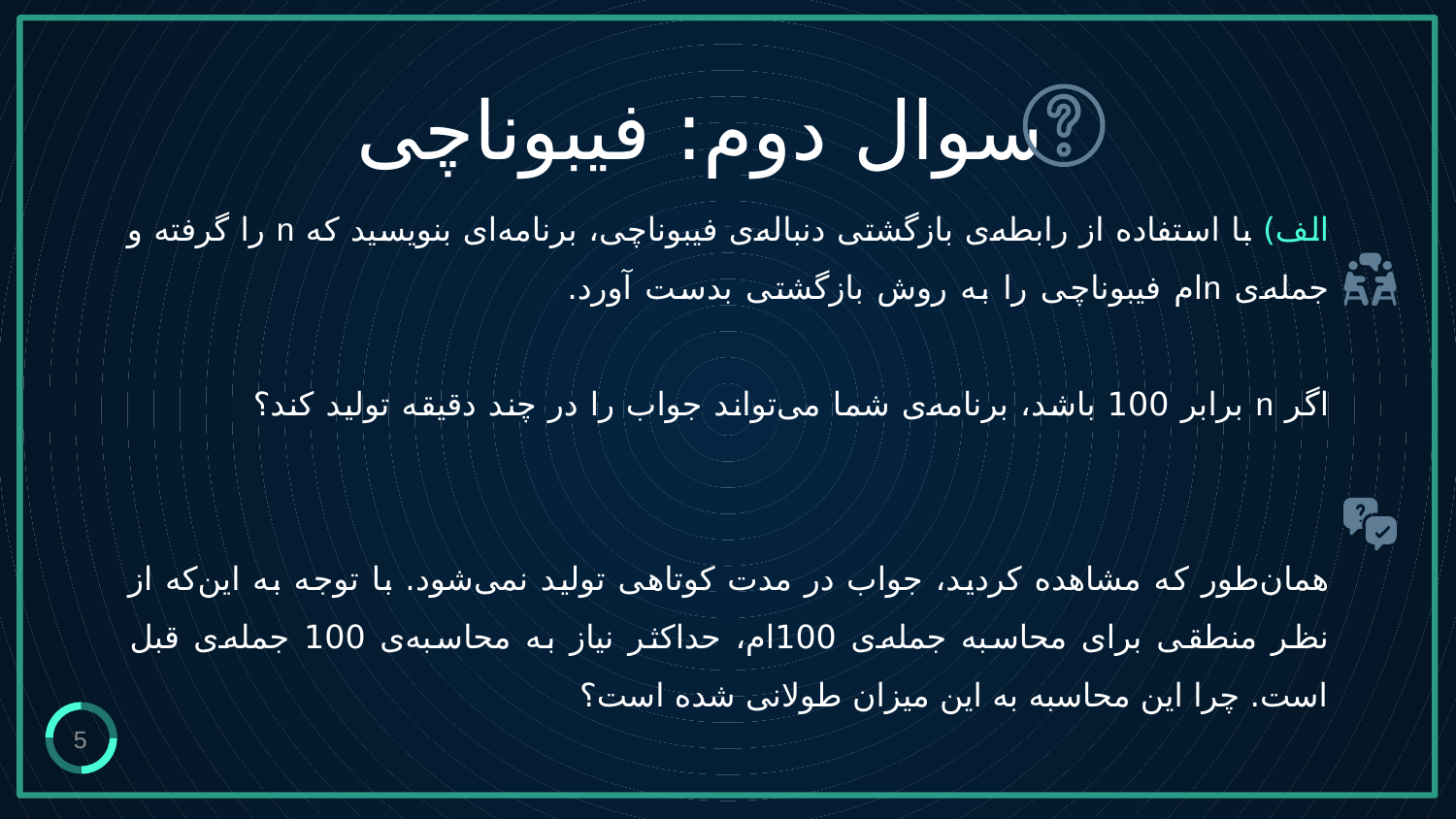

سوال دوم: فیبوناچی

# الف) با استفاده از رابطه‌ی بازگشتی دنباله‌ی فیبوناچی، برنامه‌ای بنویسید که n را گرفته و جمله‌ی nام فیبوناچی را به روش بازگشتی بدست آورد. اگر n برابر 100 باشد، برنامه‌ی شما می‌تواند جواب را در چند دقیقه تولید کند؟ همان‌طور که مشاهده کردید، جواب در مدت کوتاهی تولید نمی‌شود. با توجه به این‌که از نظر منطقی برای محاسبه جمله‌ی 100ام، حداکثر نیاز به محاسبه‌ی 100 جمله‌ی قبل است. چرا این محاسبه به این میزان طولانی شده است؟

5